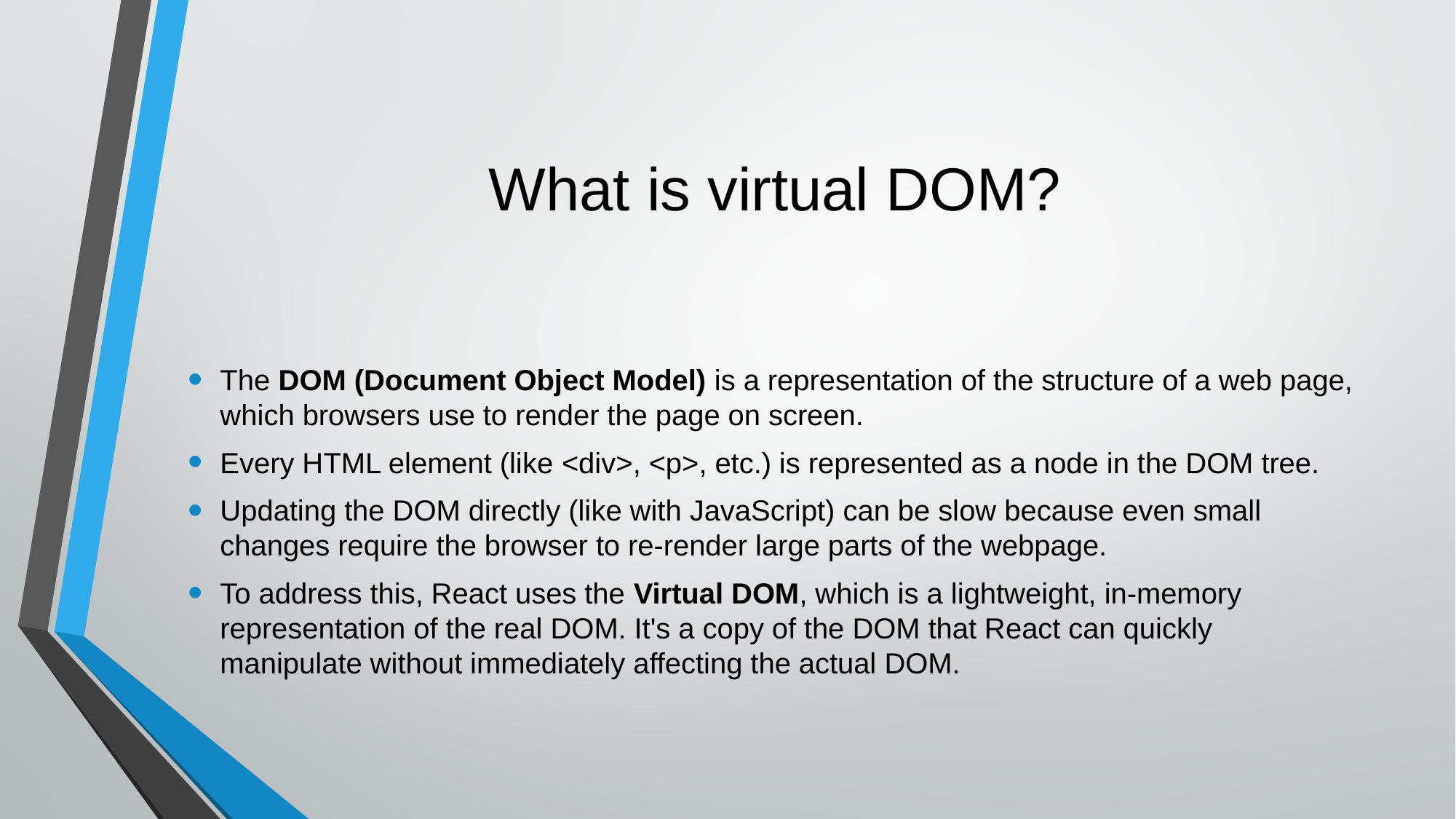

# What is virtual DOM?
The DOM (Document Object Model) is a representation of the structure of a web page, which browsers use to render the page on screen.
Every HTML element (like <div>, <p>, etc.) is represented as a node in the DOM tree.
Updating the DOM directly (like with JavaScript) can be slow because even small changes require the browser to re-render large parts of the webpage.
To address this, React uses the Virtual DOM, which is a lightweight, in-memory representation of the real DOM. It's a copy of the DOM that React can quickly manipulate without immediately affecting the actual DOM.